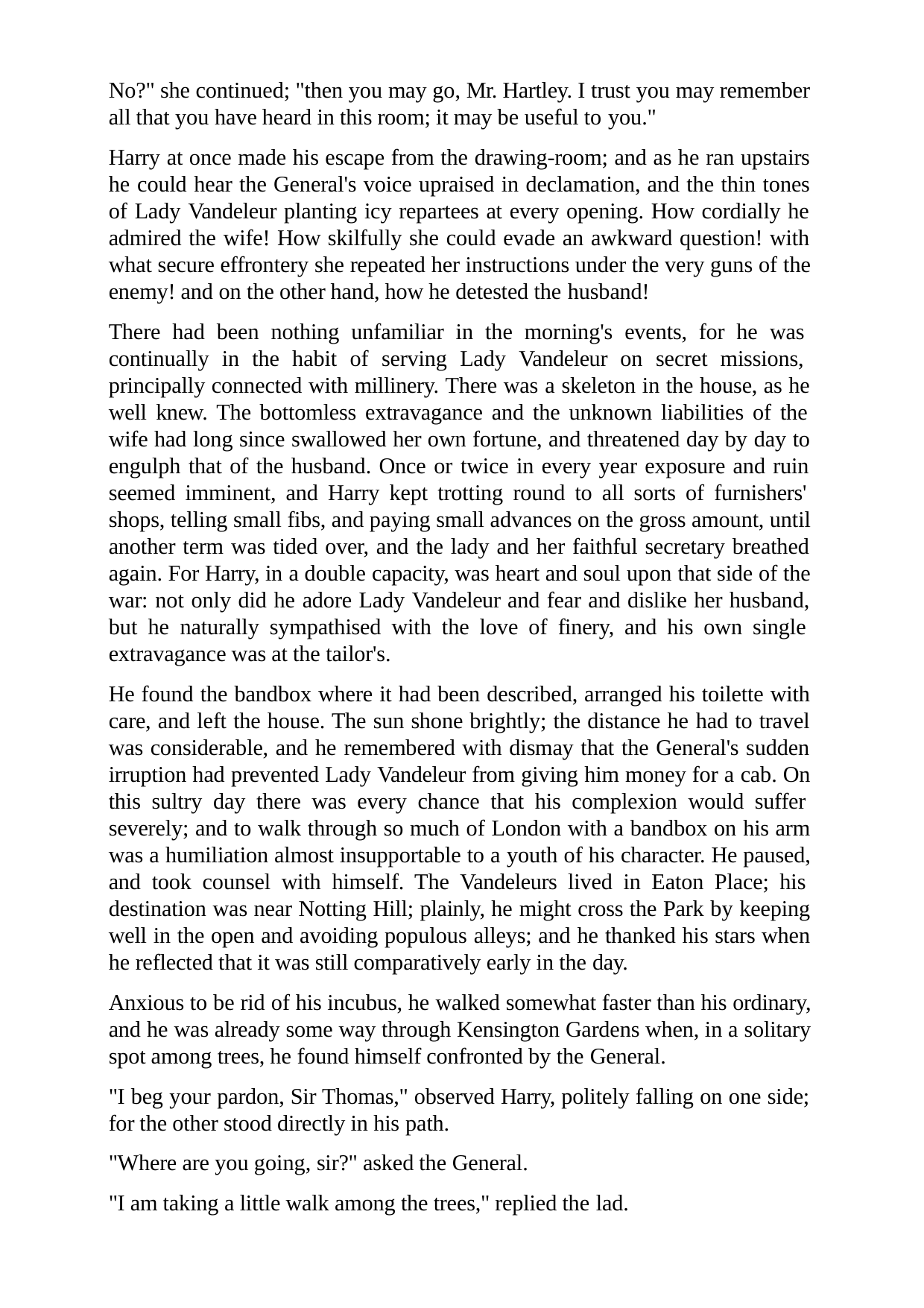

No?" she continued; "then you may go, Mr. Hartley. I trust you may remember  all that you have heard in this room; it may be useful to you."
Harry at once made his escape from the drawing-room; and as he ran upstairs  he could hear the General's voice upraised in declamation, and the thin tones  of Lady Vandeleur planting icy repartees at every opening. How cordially he  admired the wife! How skilfully she could evade an awkward question! with  what secure effrontery she repeated her instructions under the very guns of the  enemy! and on the other hand, how he detested the husband!
There had been nothing unfamiliar in the morning's events, for he was  continually in the habit of serving Lady Vandeleur on secret missions,  principally connected with millinery. There was a skeleton in the house, as he  well knew. The bottomless extravagance and the unknown liabilities of the  wife had long since swallowed her own fortune, and threatened day by day to  engulph that of the husband. Once or twice in every year exposure and ruin  seemed imminent, and Harry kept trotting round to all sorts of furnishers'  shops, telling small fibs, and paying small advances on the gross amount, until  another term was tided over, and the lady and her faithful secretary breathed  again. For Harry, in a double capacity, was heart and soul upon that side of the  war: not only did he adore Lady Vandeleur and fear and dislike her husband,  but he naturally sympathised with the love of finery, and his own single  extravagance was at the tailor's.
He found the bandbox where it had been described, arranged his toilette with  care, and left the house. The sun shone brightly; the distance he had to travel  was considerable, and he remembered with dismay that the General's sudden  irruption had prevented Lady Vandeleur from giving him money for a cab. On  this sultry day there was every chance that his complexion would suffer  severely; and to walk through so much of London with a bandbox on his arm  was a humiliation almost insupportable to a youth of his character. He paused,  and took counsel with himself. The Vandeleurs lived in Eaton Place; his  destination was near Notting Hill; plainly, he might cross the Park by keeping  well in the open and avoiding populous alleys; and he thanked his stars when  he reflected that it was still comparatively early in the day.
Anxious to be rid of his incubus, he walked somewhat faster than his ordinary,  and he was already some way through Kensington Gardens when, in a solitary  spot among trees, he found himself confronted by the General.
"I beg your pardon, Sir Thomas," observed Harry, politely falling on one side;  for the other stood directly in his path.
"Where are you going, sir?" asked the General.
"I am taking a little walk among the trees," replied the lad.